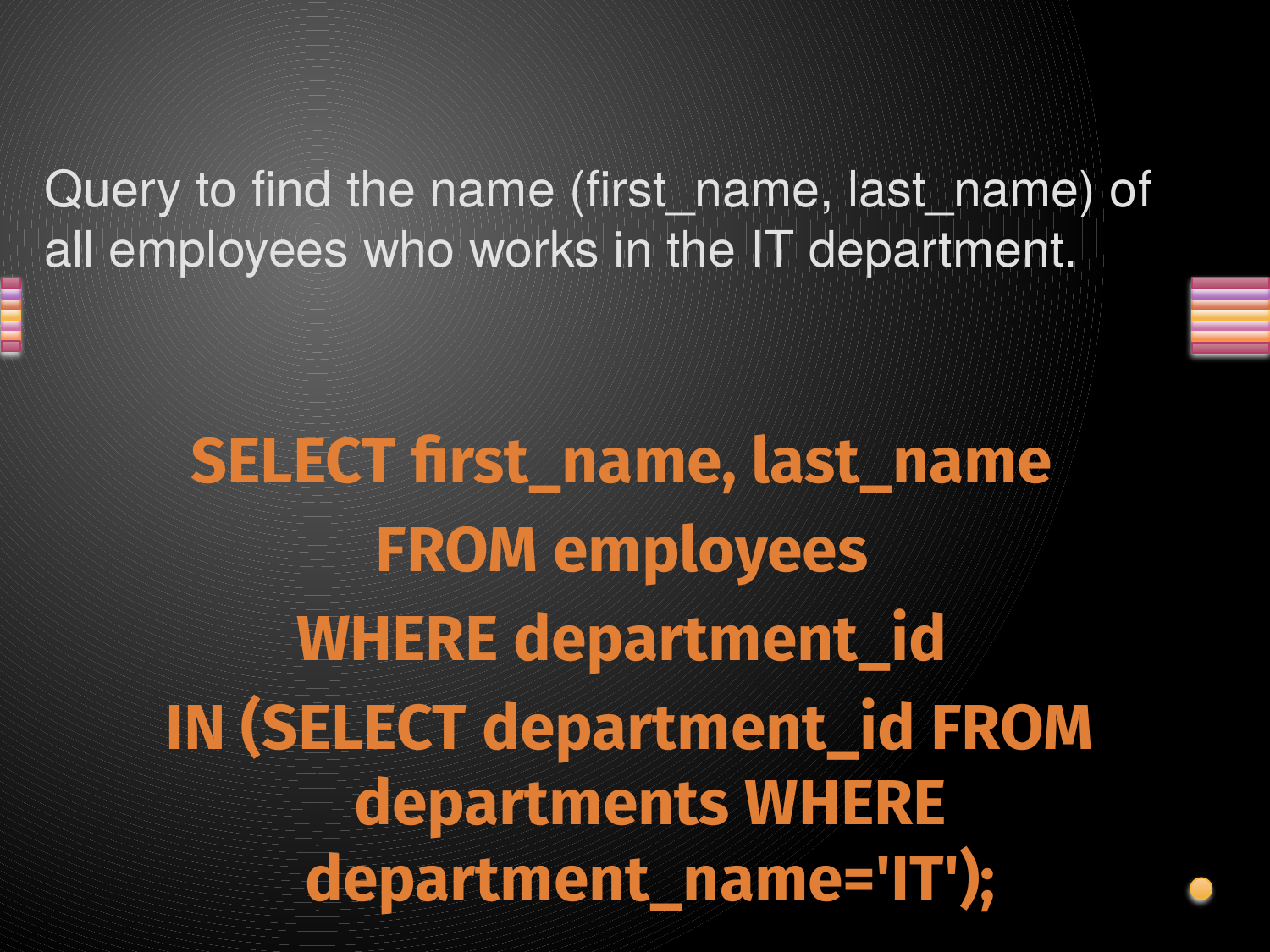

# Query to find the name (first_name, last_name) of all employees who works in the IT department.
SELECT first_name, last_name
FROM employees
WHERE department_id
IN (SELECT department_id FROM departments WHERE department_name='IT');